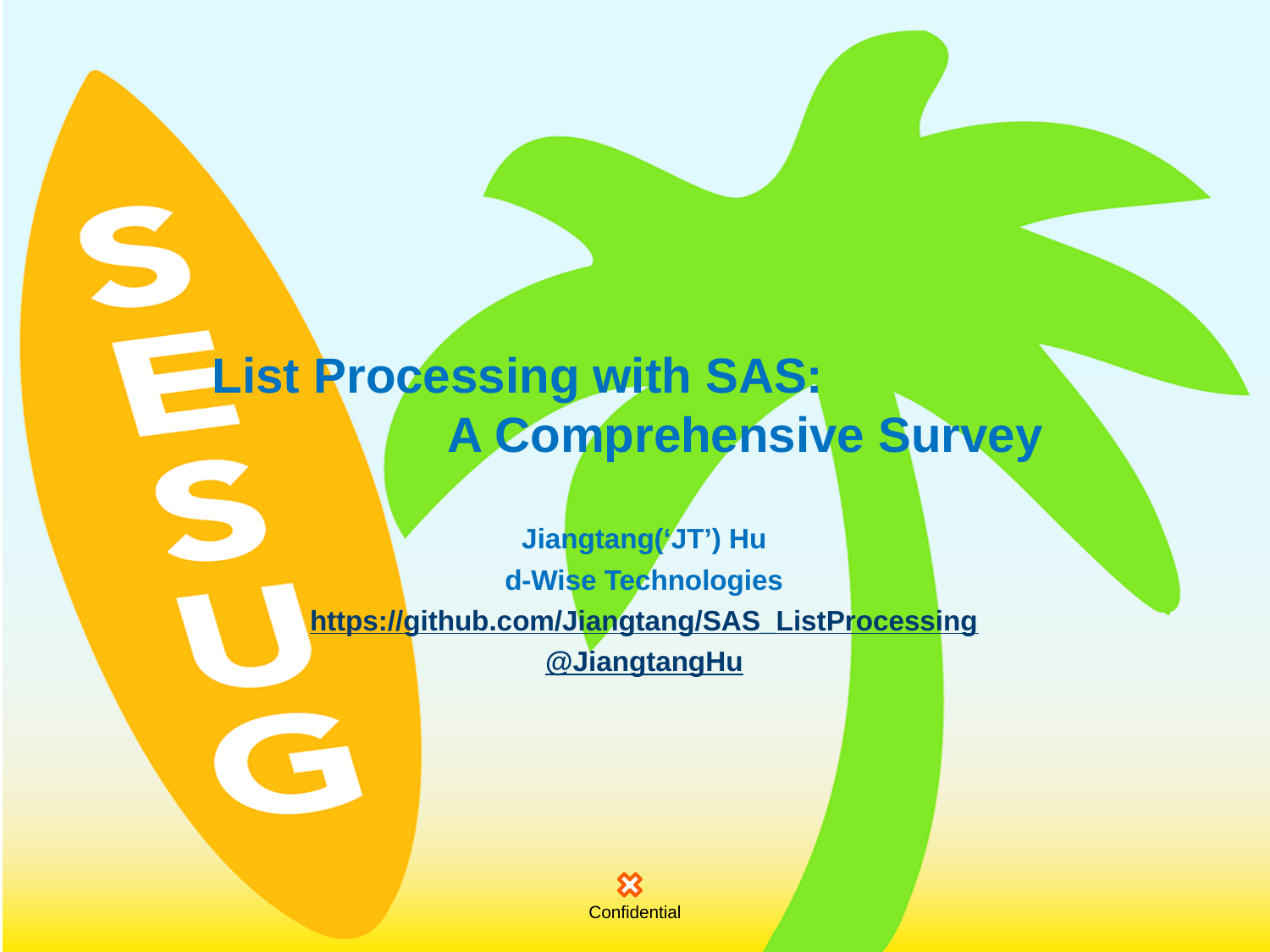

# List Processing with SAS: A Comprehensive Survey
Jiangtang(‘JT’) Hu
d-Wise Technologies
https://github.com/Jiangtang/SAS_ListProcessing
@JiangtangHu